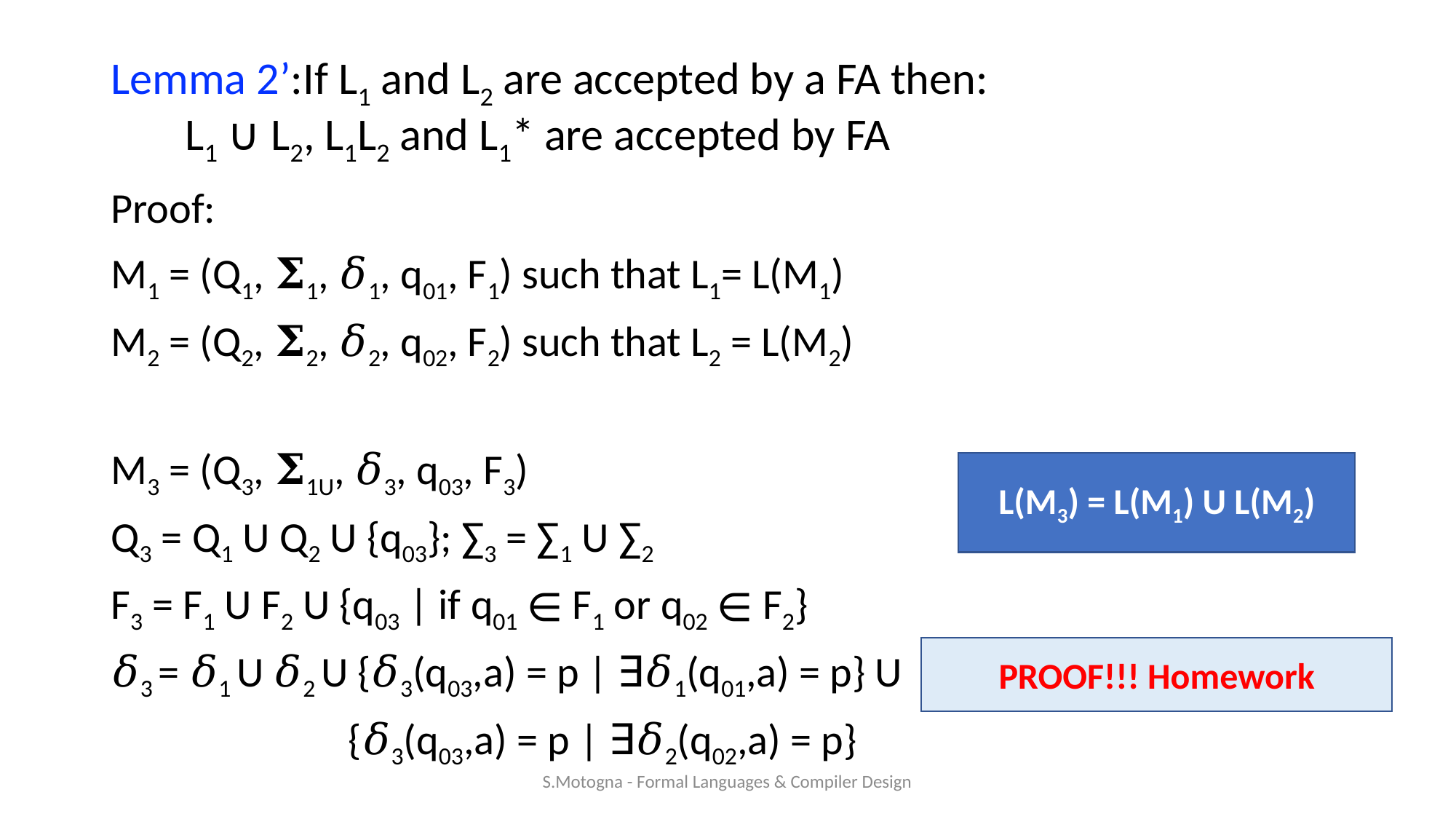

# Lemma 2’:If L1 and L2 are accepted by a FA then: L1 ∪ L2, L1L2 and L1* are accepted by FA
Proof:
M1 = (Q1, 𝚺1, 𝛿1, q01, F1) such that L1= L(M1)
M2 = (Q2, 𝚺2, 𝛿2, q02, F2) such that L2 = L(M2)

M3 = (Q3, 𝚺1U, 𝛿3, q03, F3)
Q3 = Q1 U Q2 U {q03}; ∑3 = ∑1 U ∑2
F3 = F1 U F2 U {q03 | if q01 ∊ F1 or q02 ∊ F2}
𝛿3 = 𝛿1 U 𝛿2 U {𝛿3(q03,a) = p | ∃𝛿1(q01,a) = p} U
		  {𝛿3(q03,a) = p | ∃𝛿2(q02,a) = p}
L(M3) = L(M1) U L(M2)
PROOF!!! Homework
S.Motogna - Formal Languages & Compiler Design